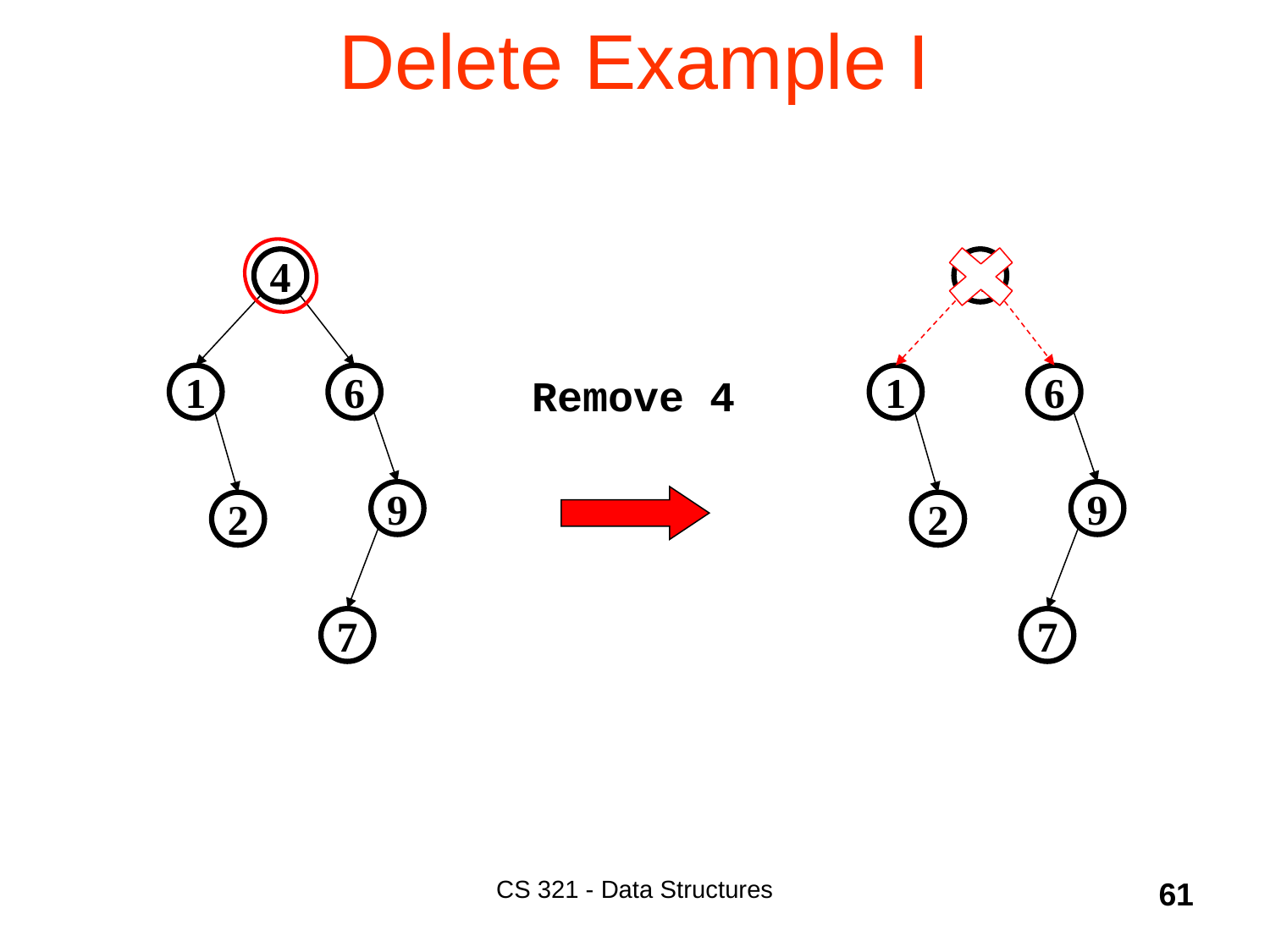

# Delete Example I

4
1
6
9
2
7
4
1
6
9
2
7
Remove 4

CS 321 - Data Structures
61